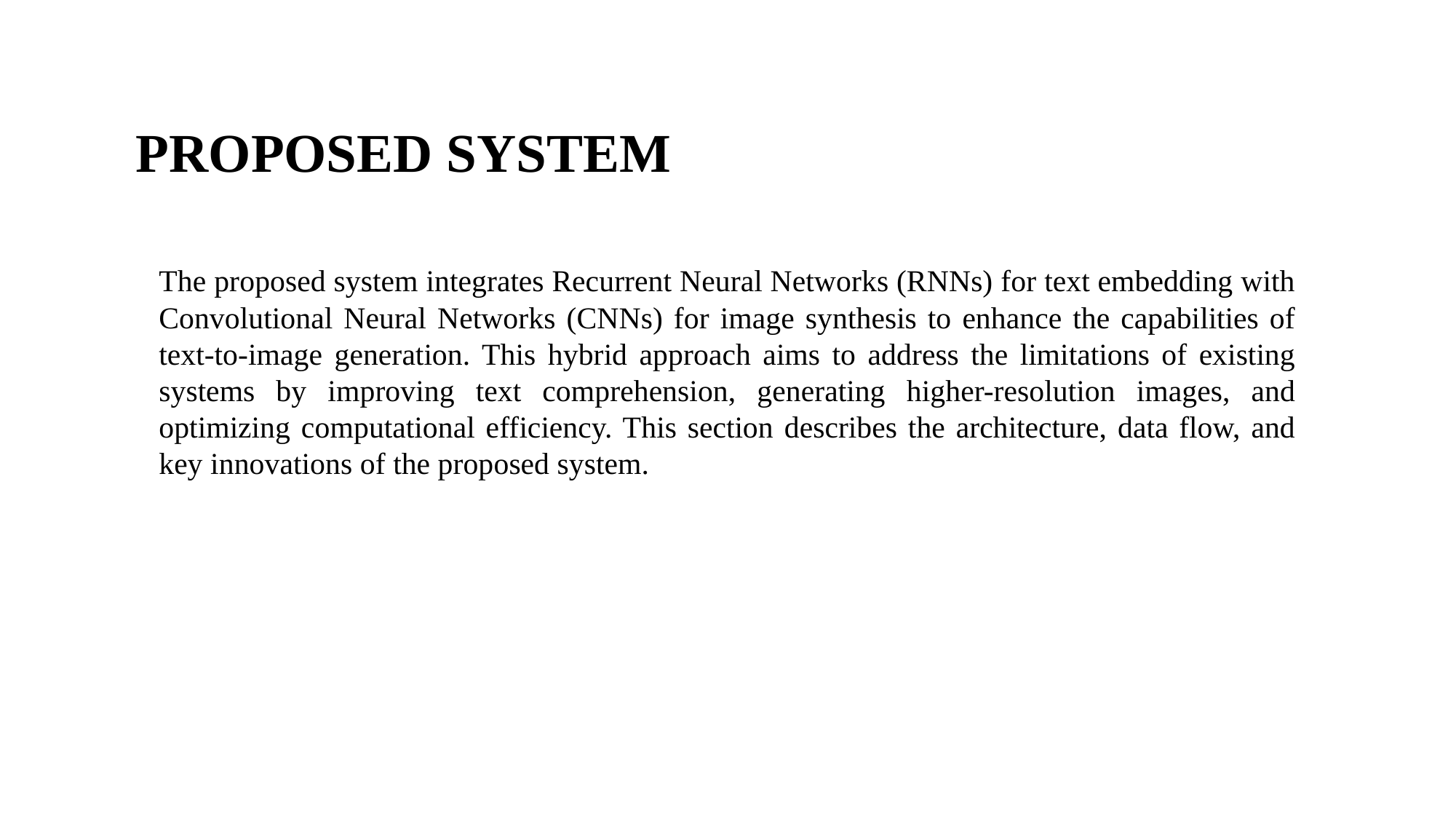

PROPOSED SYSTEM

The proposed system integrates Recurrent Neural Networks (RNNs) for text embedding with Convolutional Neural Networks (CNNs) for image synthesis to enhance the capabilities of text-to-image generation. This hybrid approach aims to address the limitations of existing systems by improving text comprehension, generating higher-resolution images, and optimizing computational efficiency. This section describes the architecture, data flow, and key innovations of the proposed system.